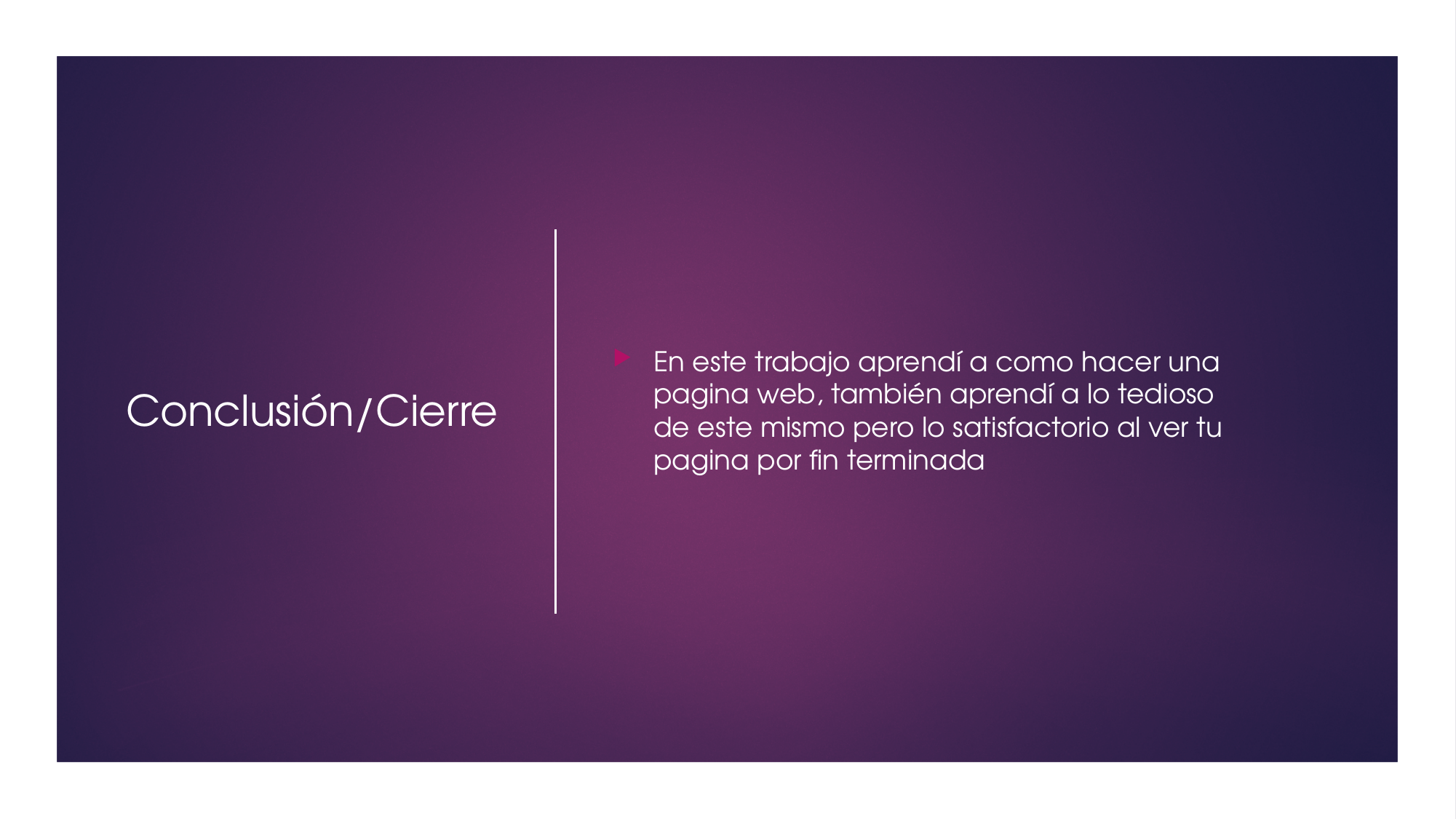

# Conclusión/Cierre
En este trabajo aprendí a como hacer una pagina web, también aprendí a lo tedioso de este mismo pero lo satisfactorio al ver tu pagina por fin terminada